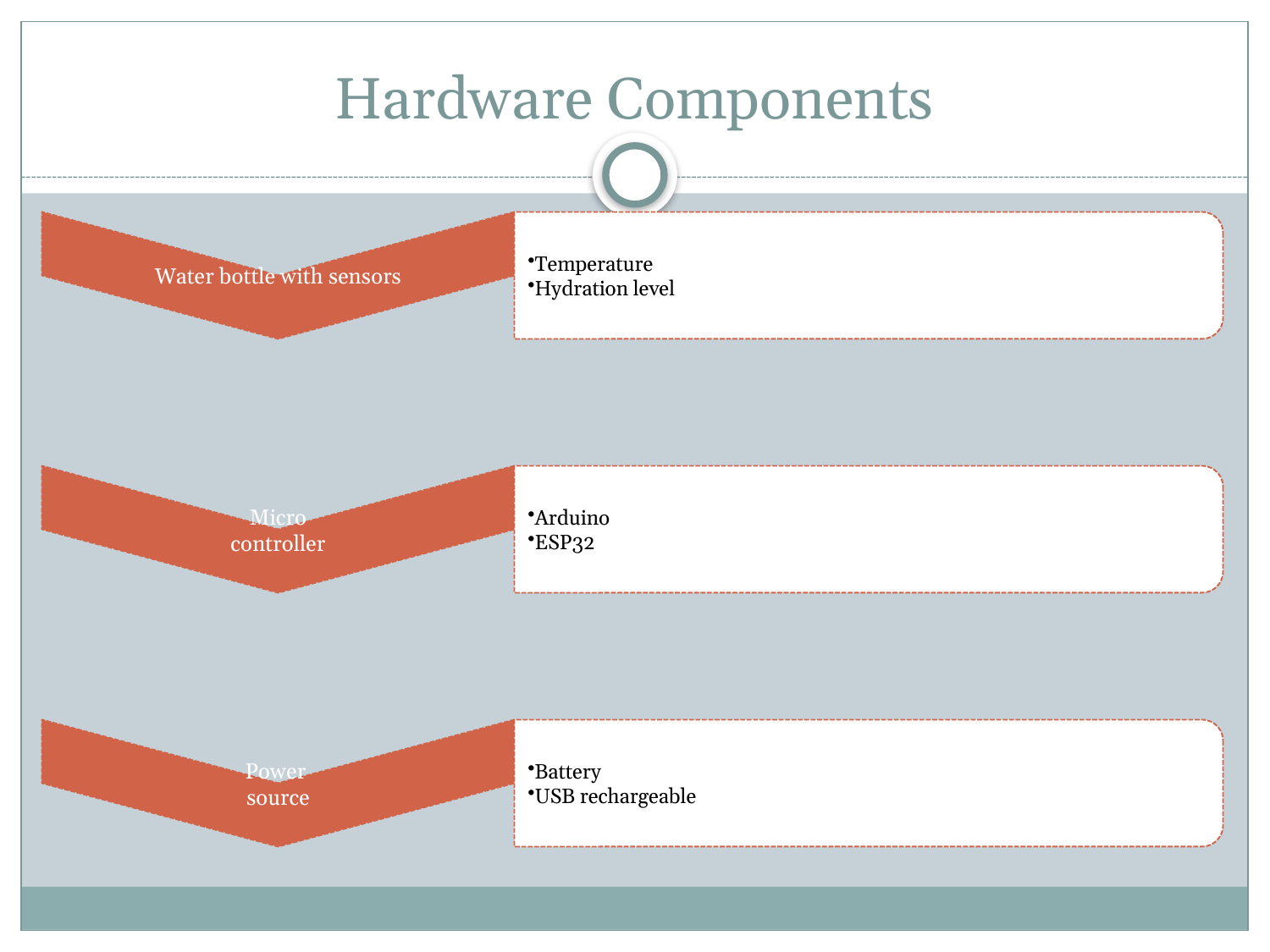

# Hardware Components
Water bottle with sensors
Temperature
Hydration level
Micro
controller
Arduino
ESP32
Power
source
Battery
USB rechargeable